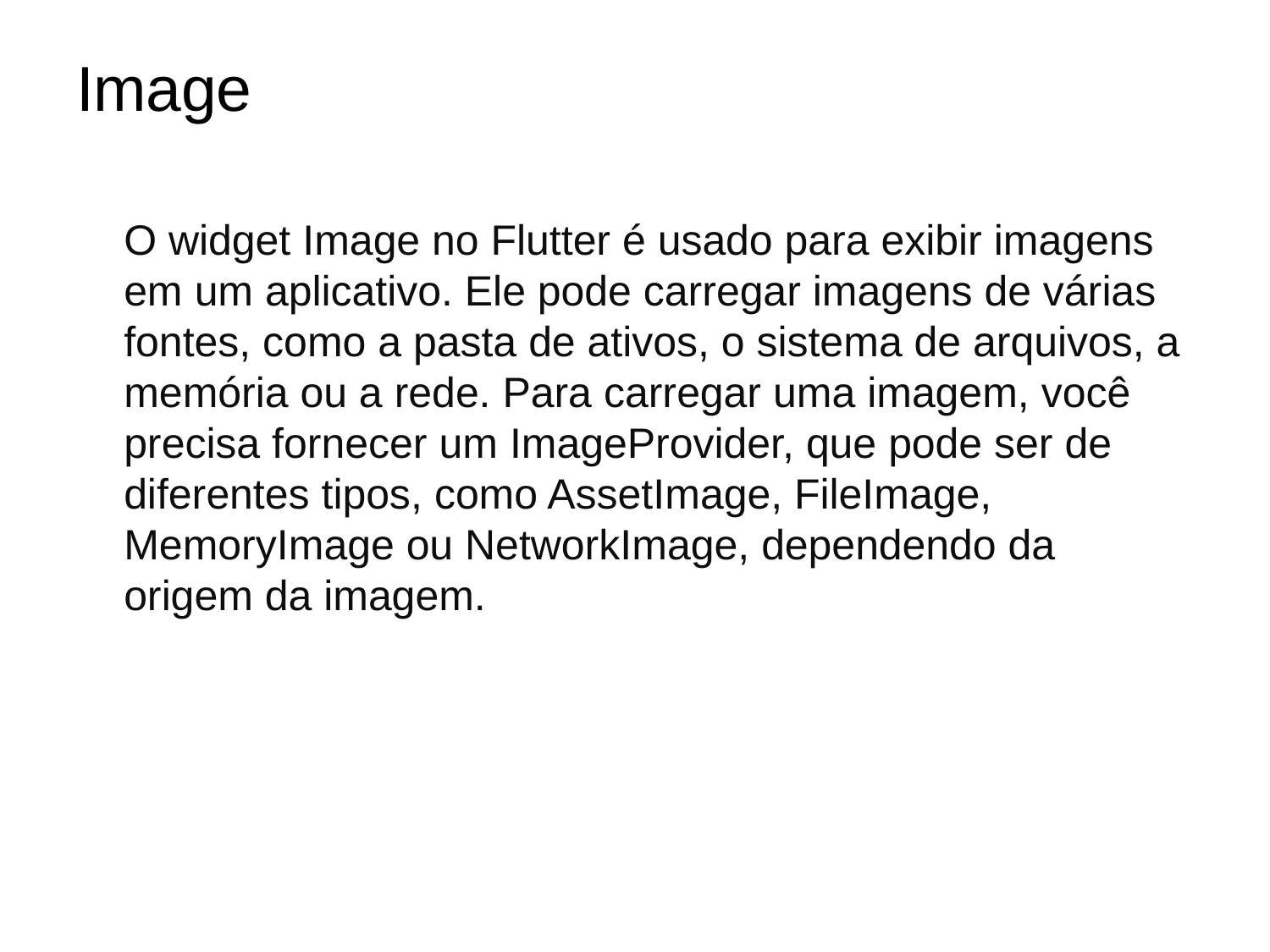

# Image
O widget Image no Flutter é usado para exibir imagens em um aplicativo. Ele pode carregar imagens de várias fontes, como a pasta de ativos, o sistema de arquivos, a memória ou a rede. Para carregar uma imagem, você precisa fornecer um ImageProvider, que pode ser de diferentes tipos, como AssetImage, FileImage, MemoryImage ou NetworkImage, dependendo da origem da imagem.